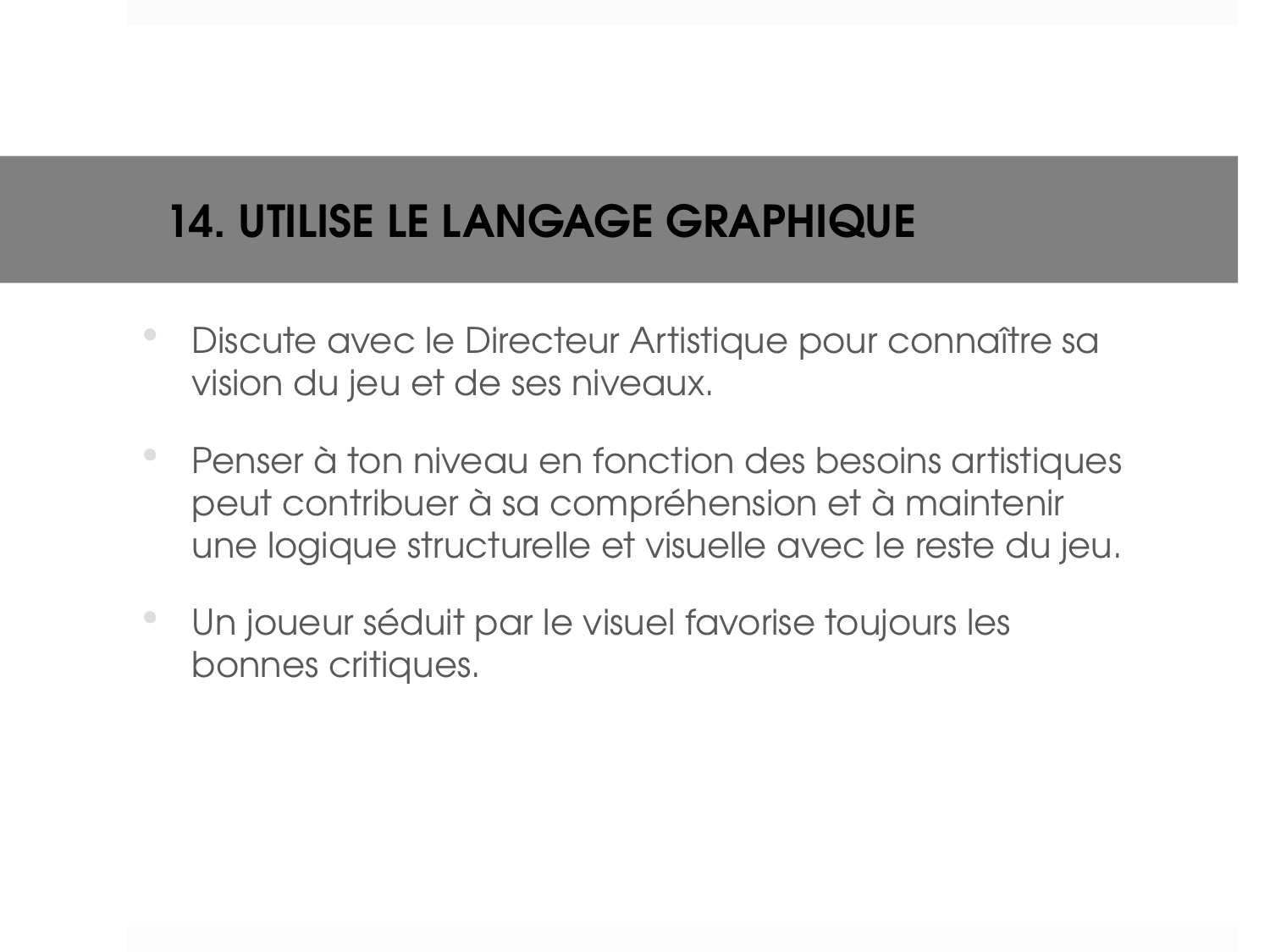

# 14. Utilise le langage graphique
Discute avec le Directeur Artistique pour connaître sa vision du jeu et de ses niveaux.
Penser à ton niveau en fonction des besoins artistiques peut contribuer à sa compréhension et à maintenir une logique structurelle et visuelle avec le reste du jeu.
Un joueur séduit par le visuel favorise toujours les bonnes critiques.